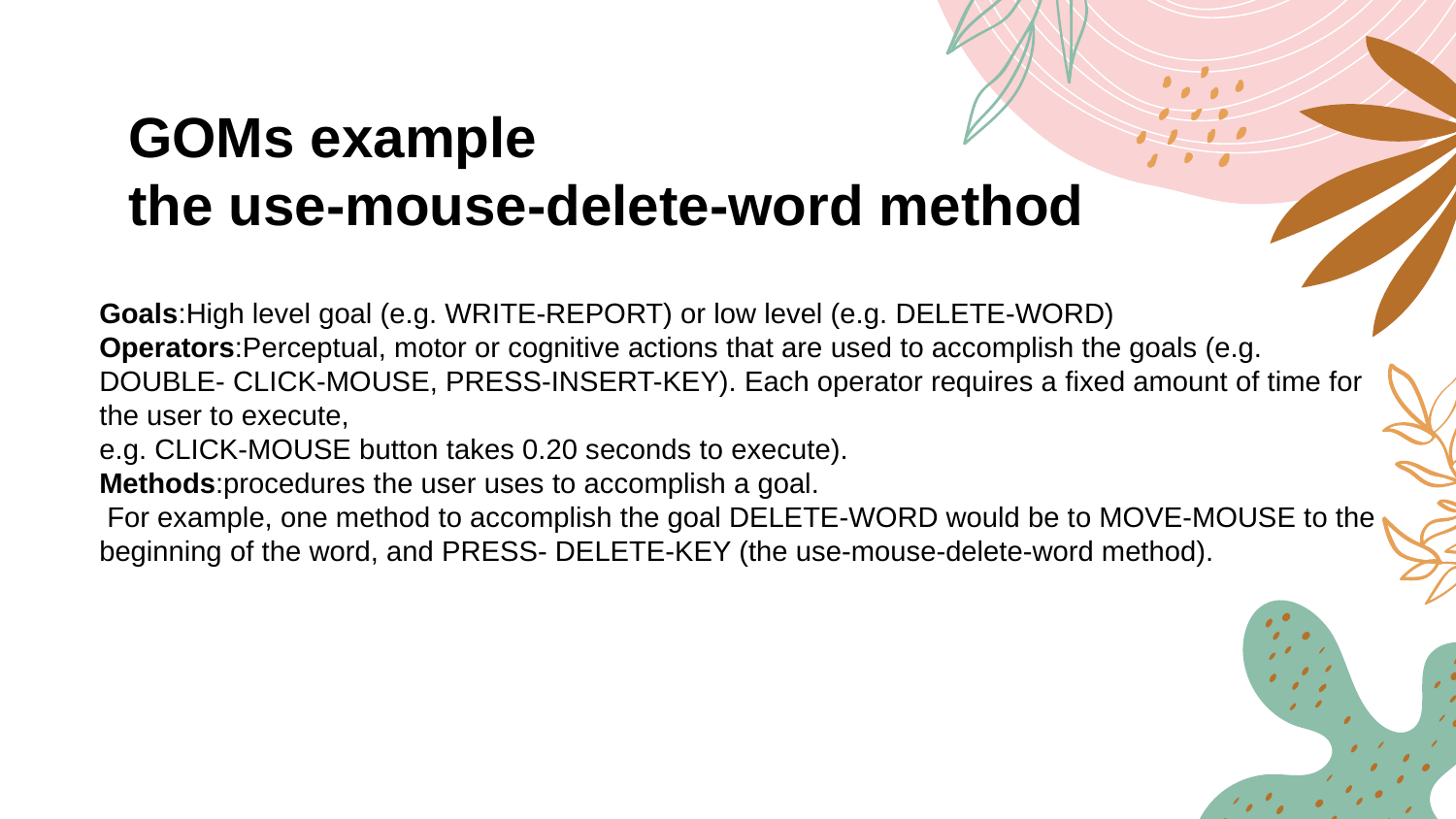

# GOMs example the use-mouse-delete-word method
Goals:High level goal (e.g. WRITE-REPORT) or low level (e.g. DELETE-WORD)
Operators:Perceptual, motor or cognitive actions that are used to accomplish the goals (e.g. DOUBLE- CLICK-MOUSE, PRESS-INSERT-KEY). Each operator requires a fixed amount of time for the user to execute,
e.g. CLICK-MOUSE button takes 0.20 seconds to execute).
Methods:procedures the user uses to accomplish a goal.
 For example, one method to accomplish the goal DELETE-WORD would be to MOVE-MOUSE to the beginning of the word, and PRESS- DELETE-KEY (the use-mouse-delete-word method).